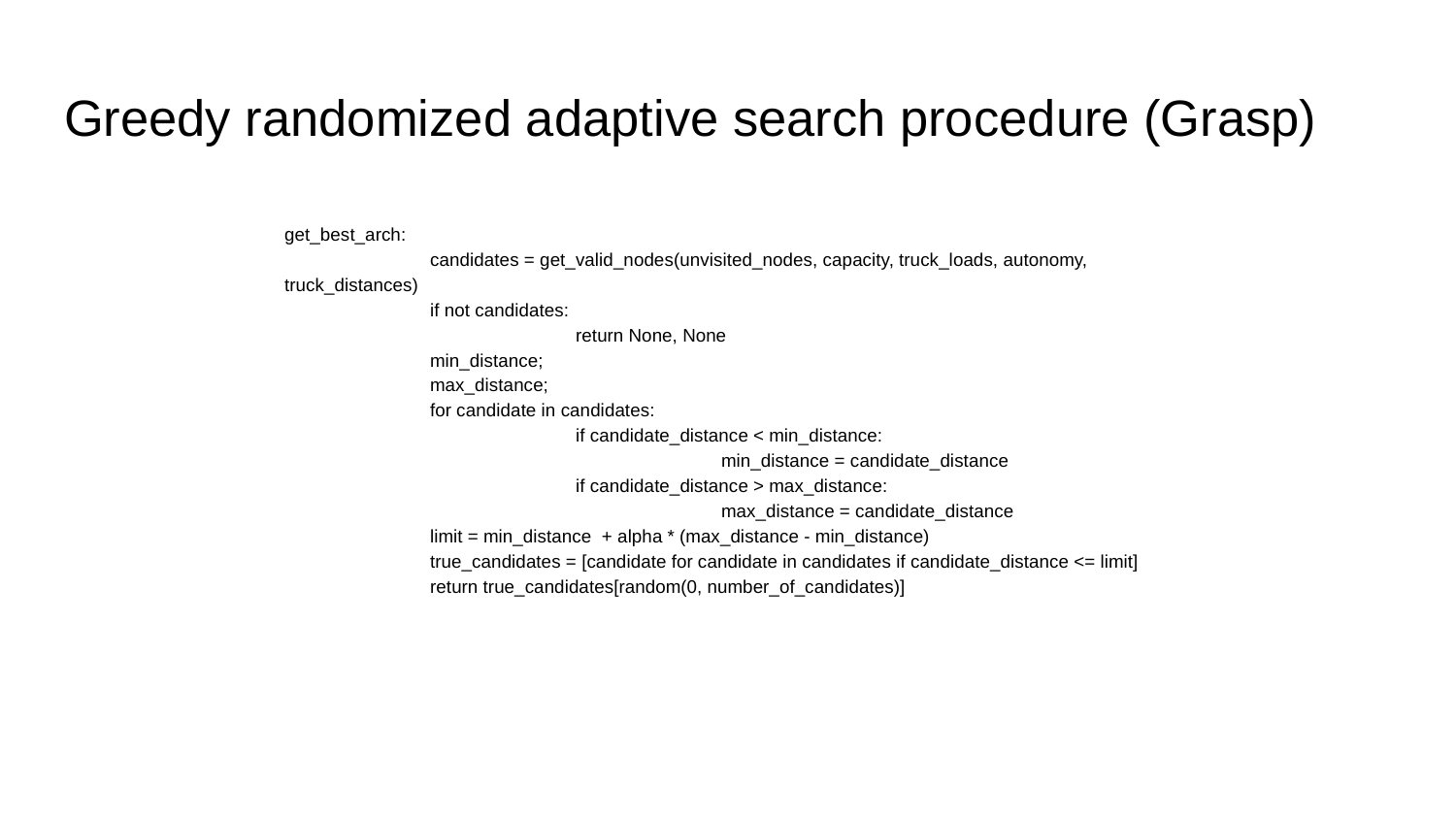

# Greedy randomized adaptive search procedure (Grasp)

get_best_arch:
	candidates = get_valid_nodes(unvisited_nodes, capacity, truck_loads, autonomy, truck_distances)
	if not candidates:
		return None, None
	min_distance;
	max_distance;
	for candidate in candidates:
		if candidate_distance < min_distance:
			min_distance = candidate_distance
		if candidate_distance > max_distance:
			max_distance = candidate_distance
	limit = min_distance  + alpha * (max_distance - min_distance)
	true_candidates = [candidate for candidate in candidates if candidate_distance <= limit]
	return true_candidates[random(0, number_of_candidates)]